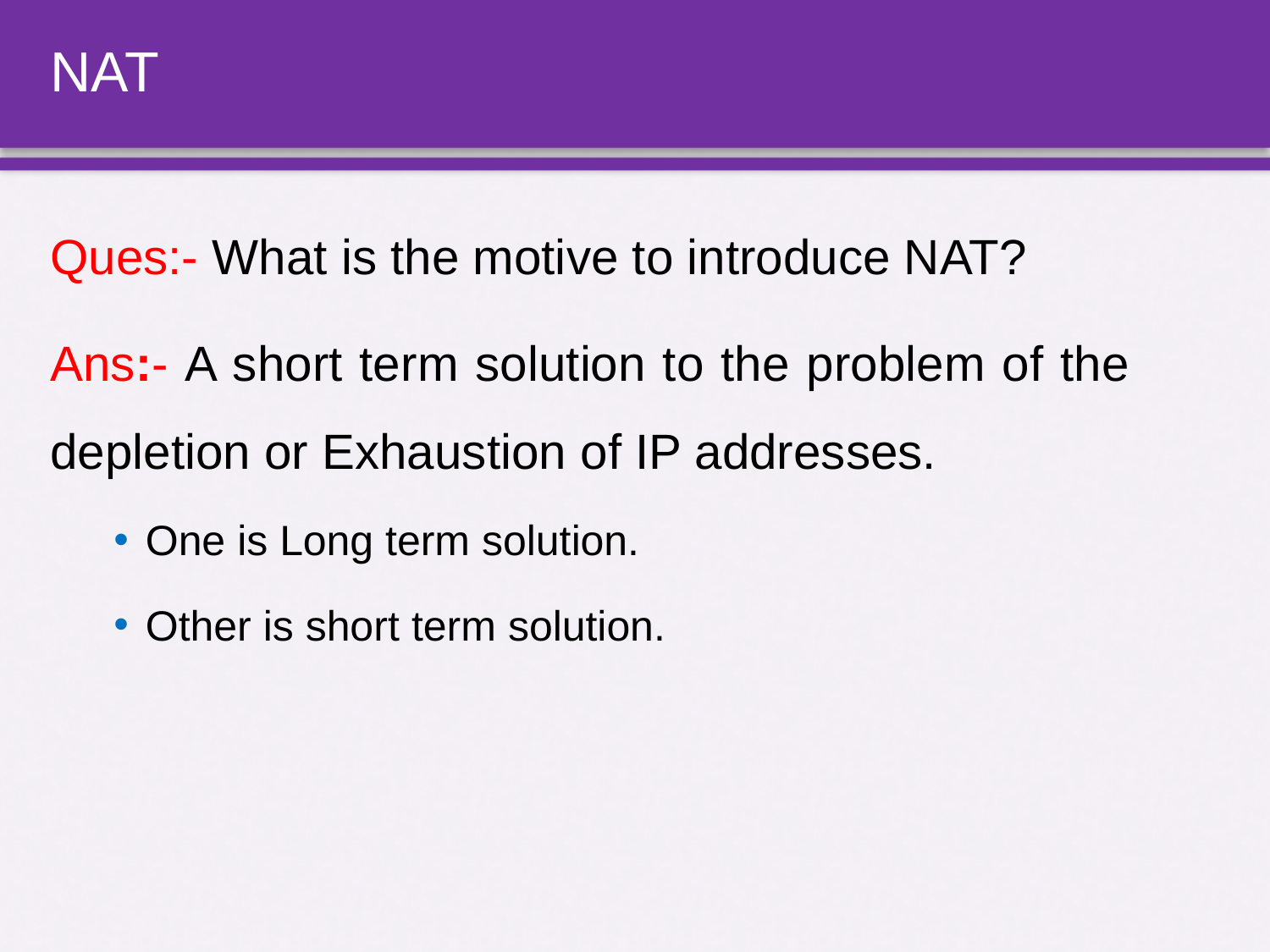

# NAT
Ques:- What is the motive to introduce NAT?
Ans:- A short term solution to the problem of the 	depletion or Exhaustion of IP addresses.
One is Long term solution.
Other is short term solution.